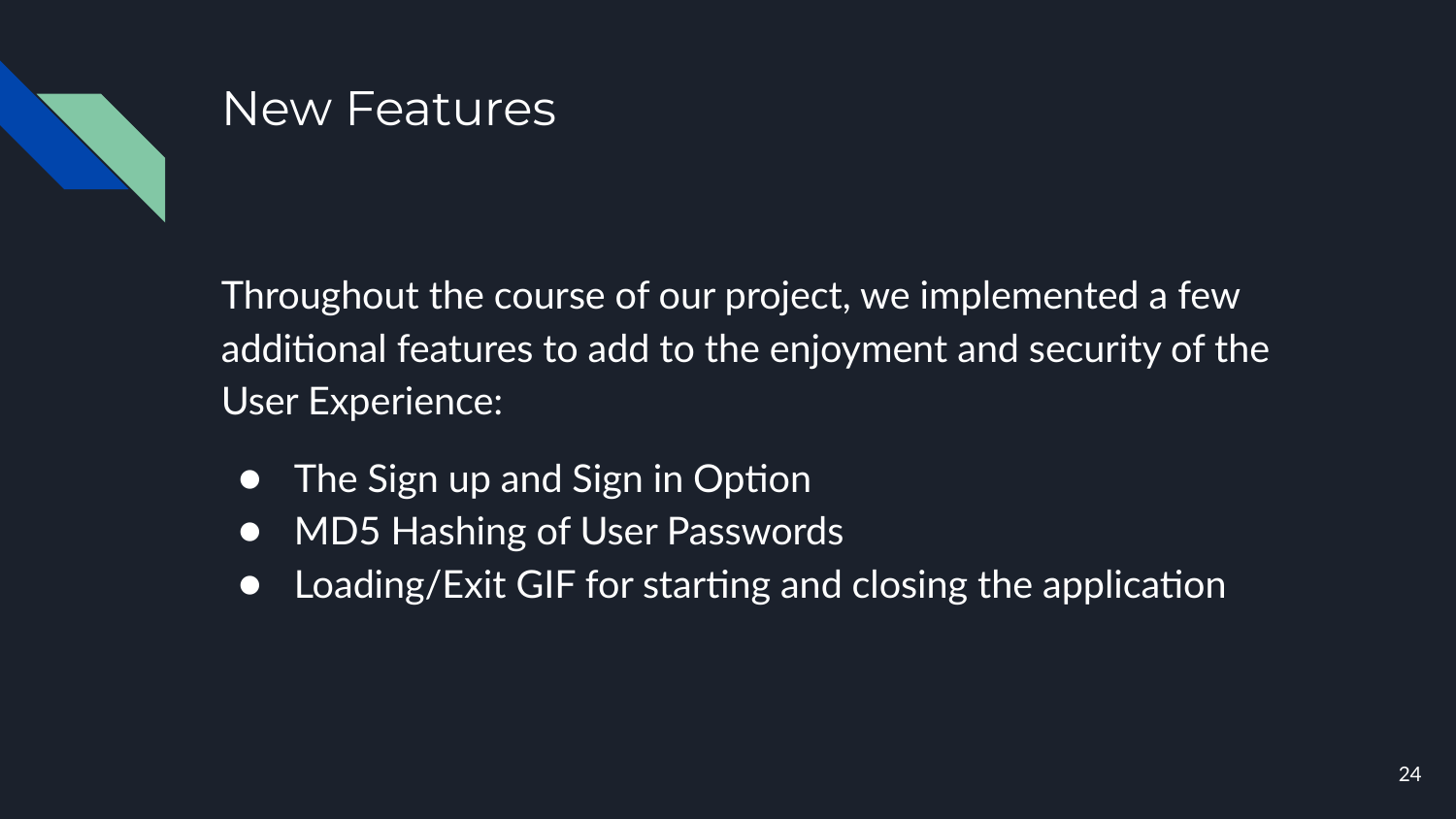

# New Features
Throughout the course of our project, we implemented a few additional features to add to the enjoyment and security of the User Experience:
The Sign up and Sign in Option
MD5 Hashing of User Passwords
Loading/Exit GIF for starting and closing the application
24